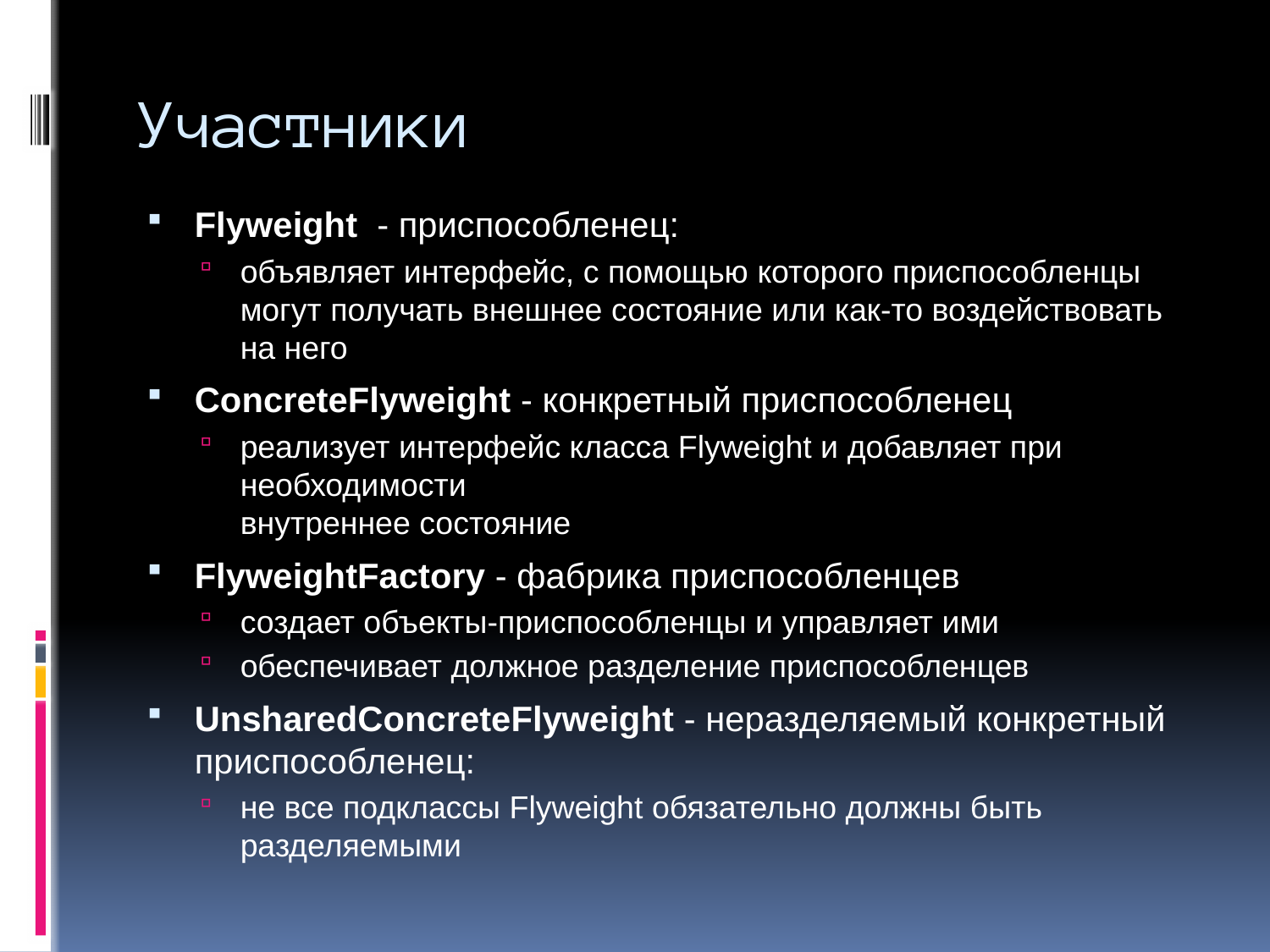

# Участники
Flyweight  - приспособленец:
объявляет интерфейс, с помощью которого приспособленцы могут получать внешнее состояние или как-то воздействовать на него
ConcreteFlyweight - конкретный приспособленец
реализует интерфейс класса Flyweight и добавляет при необходимости
внутреннее состояние
FlyweightFactory - фабрика приспособленцев
создает объекты-приспособленцы и управляет ими
обеспечивает должное разделение приспособленцев
UnsharedConcreteFlyweight - неразделяемый конкретный
приспособленец:
не все подклассы Flyweight обязательно должны быть разделяемыми